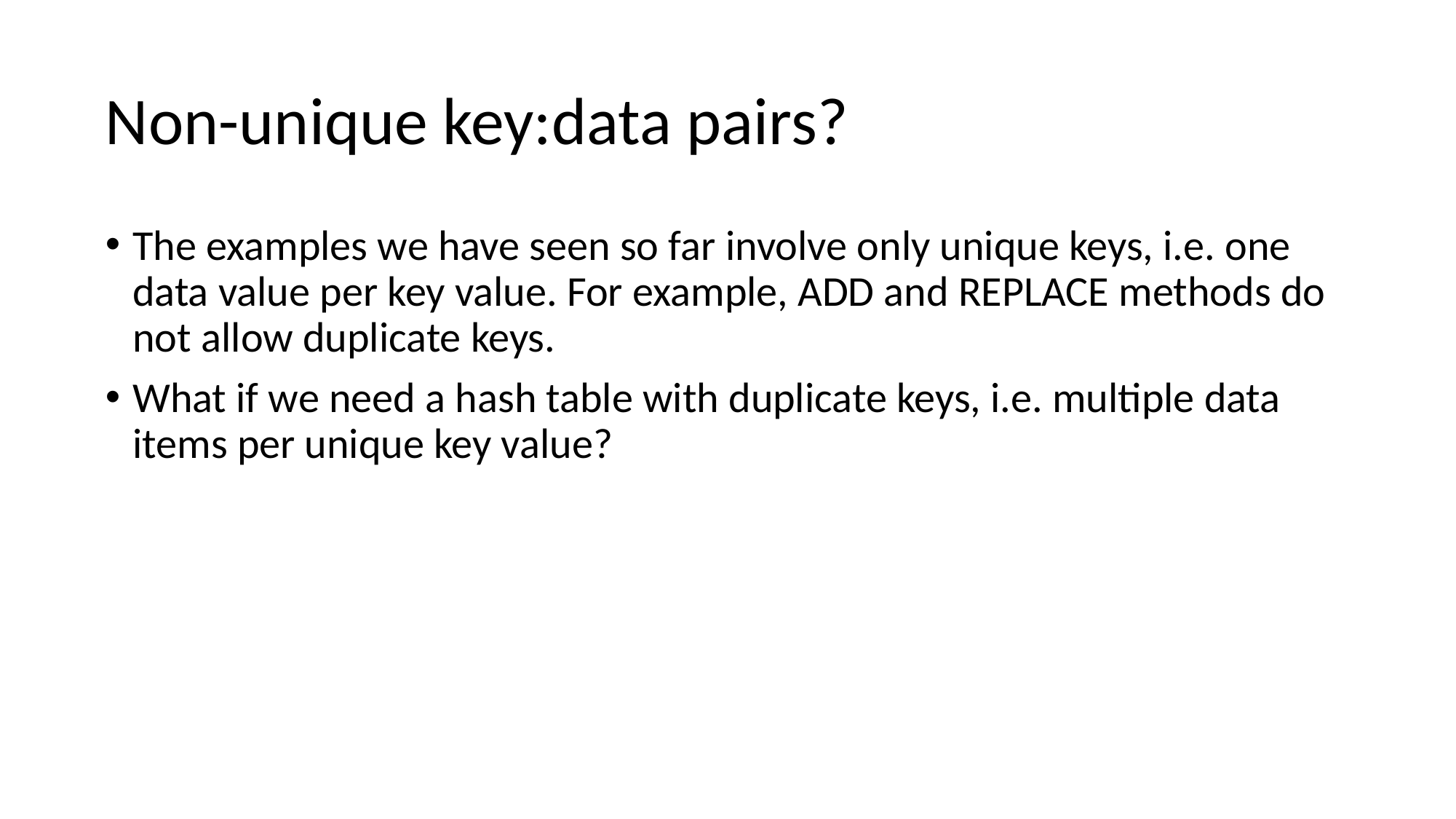

# Non-unique key:data pairs?
The examples we have seen so far involve only unique keys, i.e. one data value per key value. For example, ADD and REPLACE methods do not allow duplicate keys.
What if we need a hash table with duplicate keys, i.e. multiple data items per unique key value?